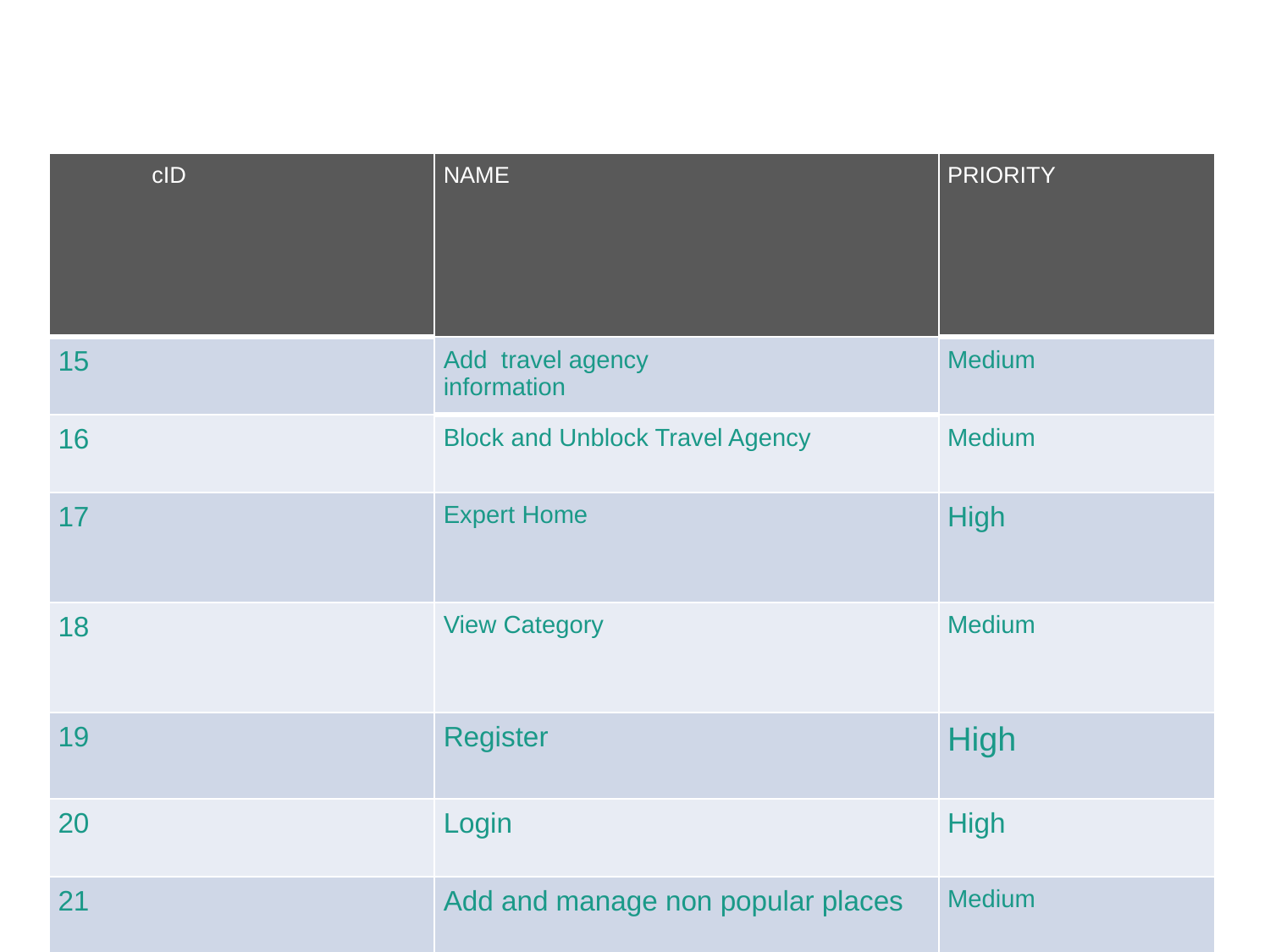

#
| cID | NAME | PRIORITY |
| --- | --- | --- |
| 15 | Add travel agency information | Medium |
| 16 | Block and Unblock Travel Agency | Medium |
| 17 | Expert Home | High |
| 18 | View Category | Medium |
| 19 | Register | High |
| 20 | Login | High |
| 21 | Add and manage non popular places | Medium |